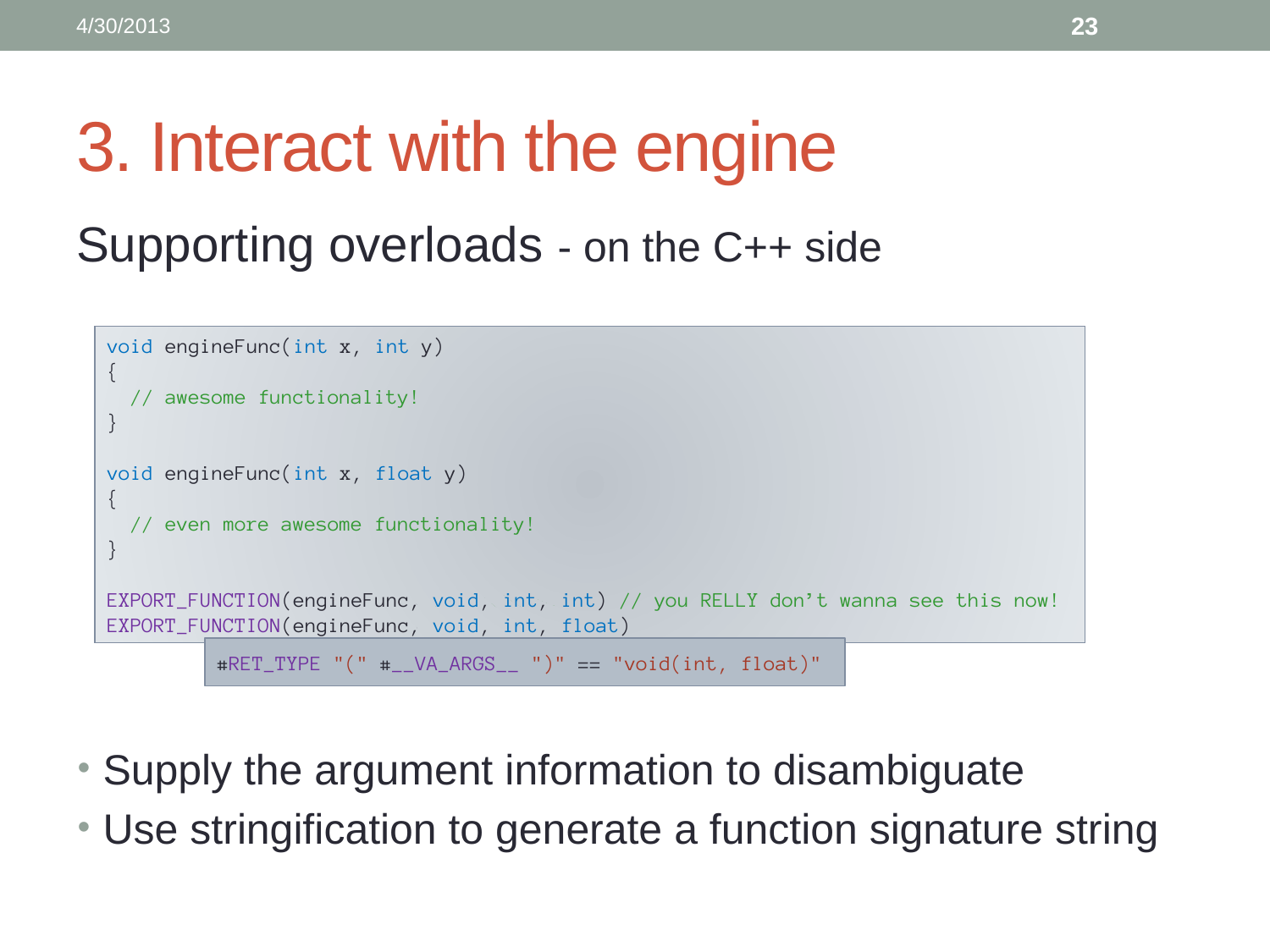

4/30/2013

23
# 3. Interact with the engine
Supporting overloads - on the C++ side
void engineFunc(int x, int y)
{
  // awesome functionality!
}

EXPORT_FUNCTION(engineFunc)

void engineFunc(int x, int y)
{
  // awesome functionality!
}

void engineFunc(int x, float y)
{
  // even more awesome functionality!
}

EXPORT_FUNCTION(engineFunc, void, int, int) // you RELLY don’t wanna see this now!
EXPORT_FUNCTION(engineFunc, void, int, float)
void engineFunc(int x, int y)
{
  // awesome functionality!
}

void engineFunc(int x, float y)
{
  // even more awesome functionality!
}

EXPORT_FUNCTION(engineFunc) // problem!
EXPORT_FUNCTION(engineFunc)
#RET_TYPE "(" #__VA_ARGS__ ")" == "void(int, float)"
Supply the argument information to disambiguate
Use stringification to generate a function signature string